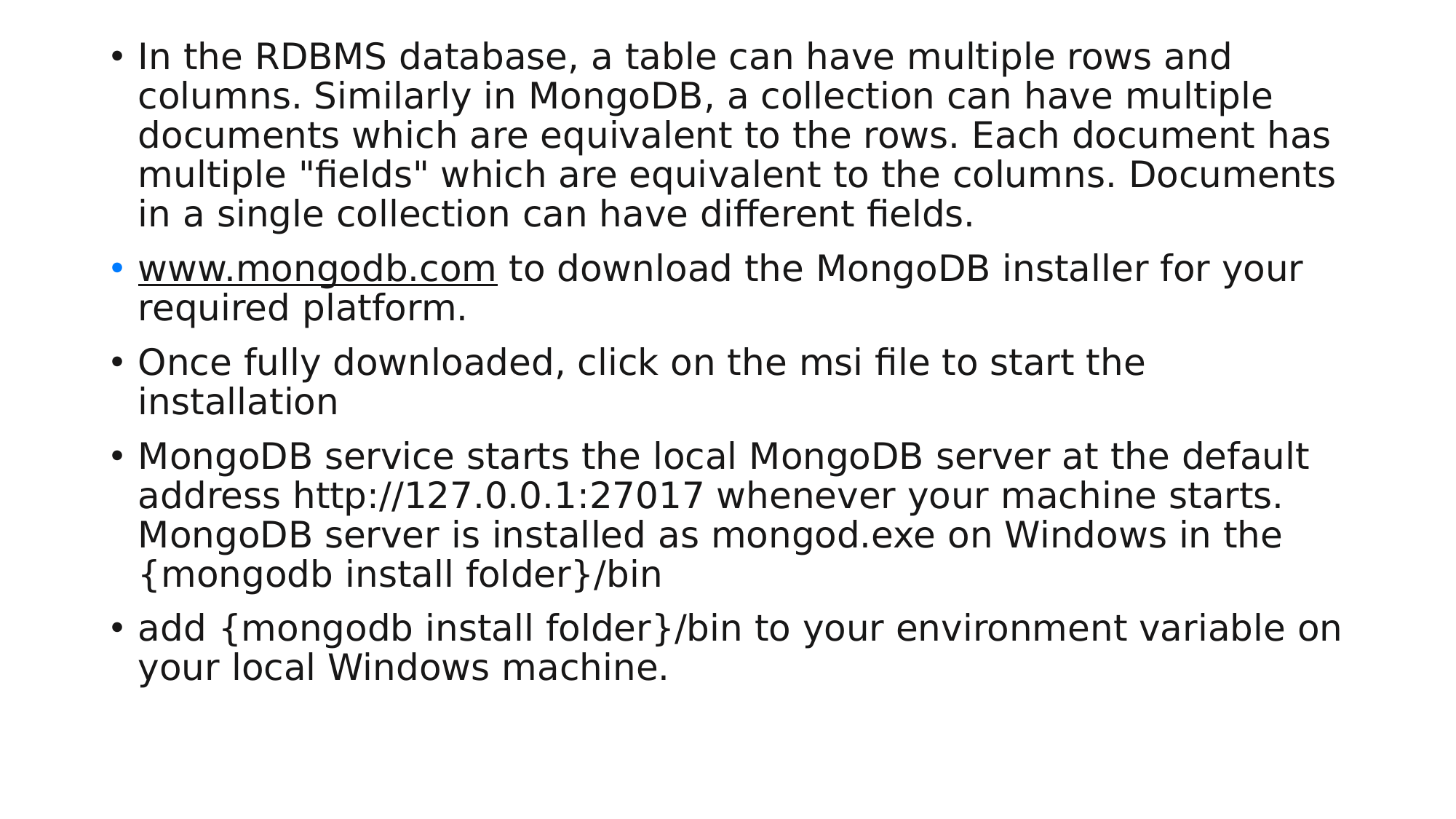

In the RDBMS database, a table can have multiple rows and columns. Similarly in MongoDB, a collection can have multiple documents which are equivalent to the rows. Each document has multiple "fields" which are equivalent to the columns. Documents in a single collection can have different fields.
www.mongodb.com to download the MongoDB installer for your required platform.
Once fully downloaded, click on the msi file to start the installation
MongoDB service starts the local MongoDB server at the default address http://127.0.0.1:27017 whenever your machine starts. MongoDB server is installed as mongod.exe on Windows in the {mongodb install folder}/bin
add {mongodb install folder}/bin to your environment variable on your local Windows machine.